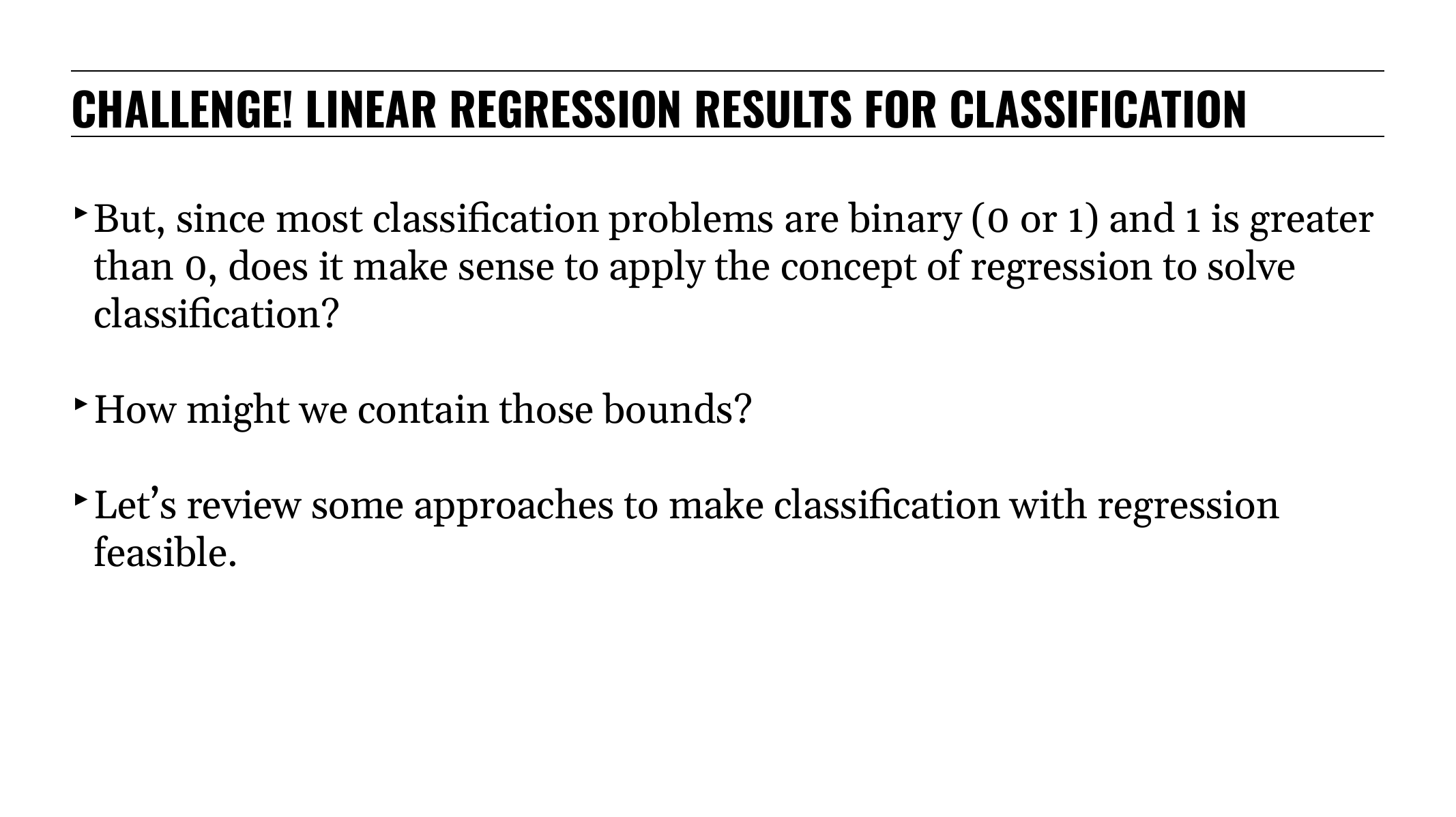

CHALLENGE! LINEAR REGRESSION RESULTS FOR CLASSIFICATION

But, since most classification problems are binary (0 or 1) and 1 is greater than 0, does it make sense to apply the concept of regression to solve classification?

How might we contain those bounds?

Let’s review some approaches to make classification with regression feasible.